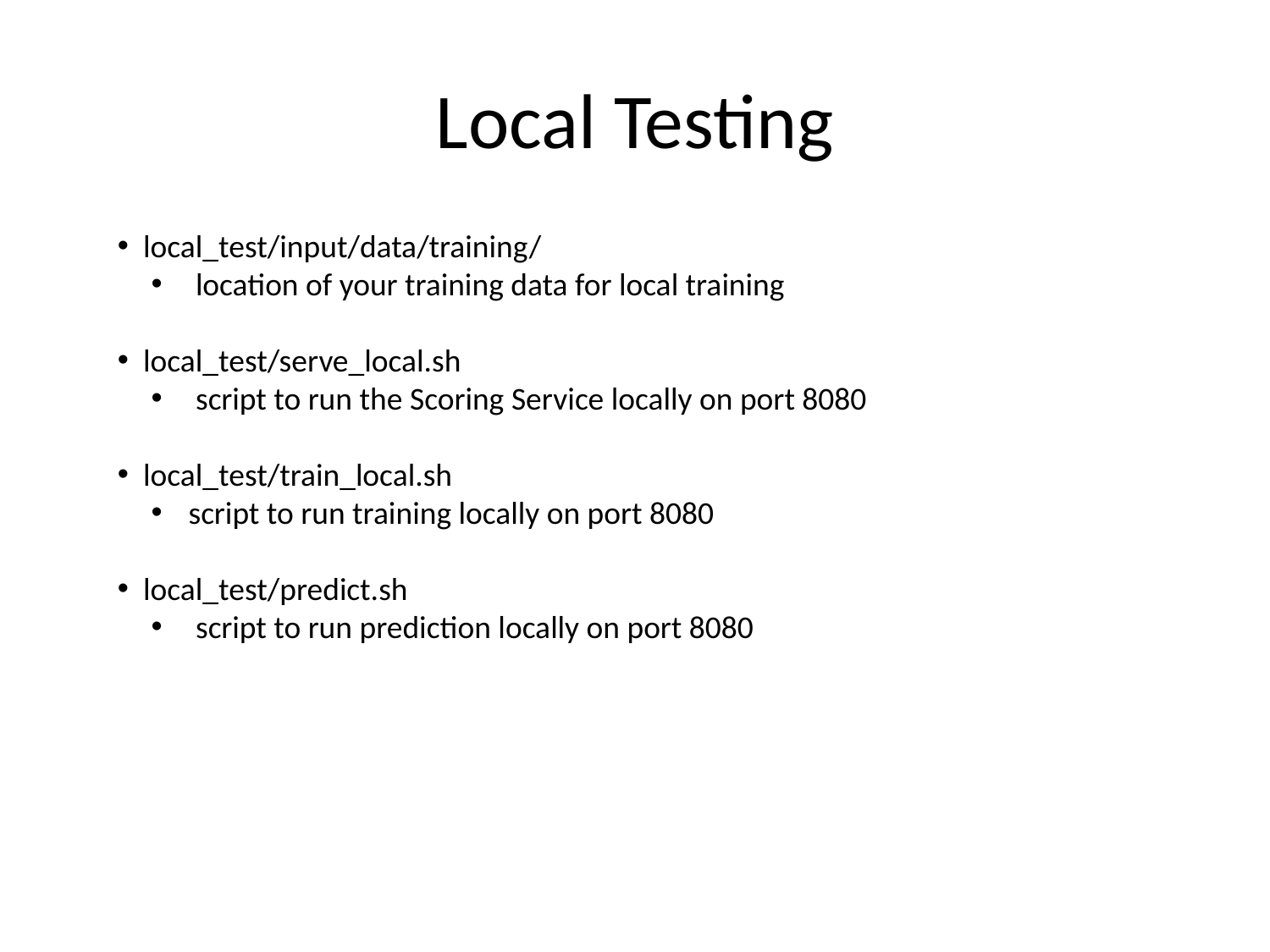

# Local Testing
  local_test/input/data/training/
  location of your training data for local training

  local_test/serve_local.sh
  script to run the Scoring Service locally on port 8080

  local_test/train_local.sh
 script to run training locally on port 8080

  local_test/predict.sh
  script to run prediction locally on port 8080